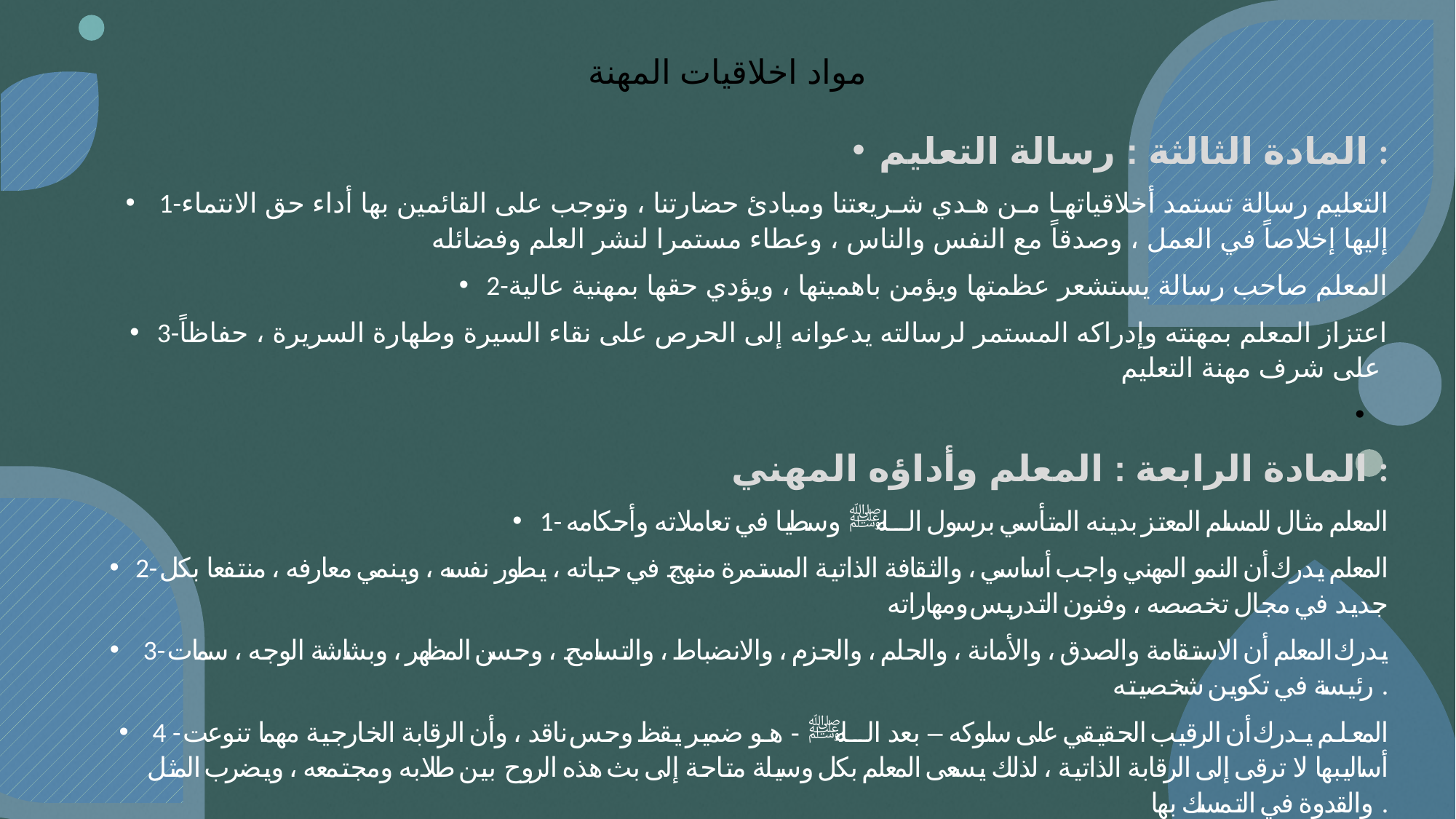

# مواد اخلاقيات المهنة

المادة الثالثة : رسالة التعليم :
 1-التعليم رسالة تستمد أخلاقياتهـا مـن هـدي شـريعتنا ومبادئ حضارتنا ، وتوجب على القائمين بها أداء حق الانتماء إليها إخلاصاً في العمل ، وصدقاً مع النفس والناس ، وعطاء مستمرا لنشر العلم وفضائله
2-المعلم صاحب رسالة يستشعر عظمتها ويؤمن باهميتها ، ويؤدي حقها بمهنية عالية
3-اعتزاز المعلم بمهنته وإدراكه المستمر لرسالته يدعوانه إلى الحرص على نقاء السيرة وطهارة السريرة ، حفاظاً على شرف مهنة التعليم

المادة الرابعة : المعلم وأداؤه المهني :
1- المعلم مثال للمسلم المعتز بدينه المتأسي برسول الله ﷺ وسطيا في تعاملاته وأحكامه
 2- المعلم يدرك أن النمو المهني واجب أساسي ، والثقافة الذاتية المستمرة منهج في حياته ، يطور نفسه ، وينمي معارفه ، منتفعا بكل جديد في مجال تخصصه ، وفنون التدريس ومهاراته
 3- يدرك المعلم أن الاستقامة والصدق ، والأمانة ، والحلم ، والحزم ، والانضباط ، والتسامح ، وحسن المظهر ، وبشاشة الوجه ، سمات رئيسة في تكوين شخصيته .
 4 - المعـلـم يـدرك أن الرقيب الحقيقي على سلوكه – بعد الله ﷺ - هـو ضمير يقظ وحس ناقد ، وأن الرقابة الخارجية مهما تنوعت أساليبها لا ترقى إلى الرقابة الذاتية ، لذلك يسعى المعلم بكل وسيلة متاحة إلى بث هذه الروح بين طلابه ومجتمعه ، ويضرب المثل والقدوة في التمسك بها .
 5- يسهم المعلم في ترسيخ مفهوم المواطنة لدى الطلاب ، وغرس أهمية مبدأ الاعتدال والتسامح والتعايش بعيدا عن الغلو والتطرف